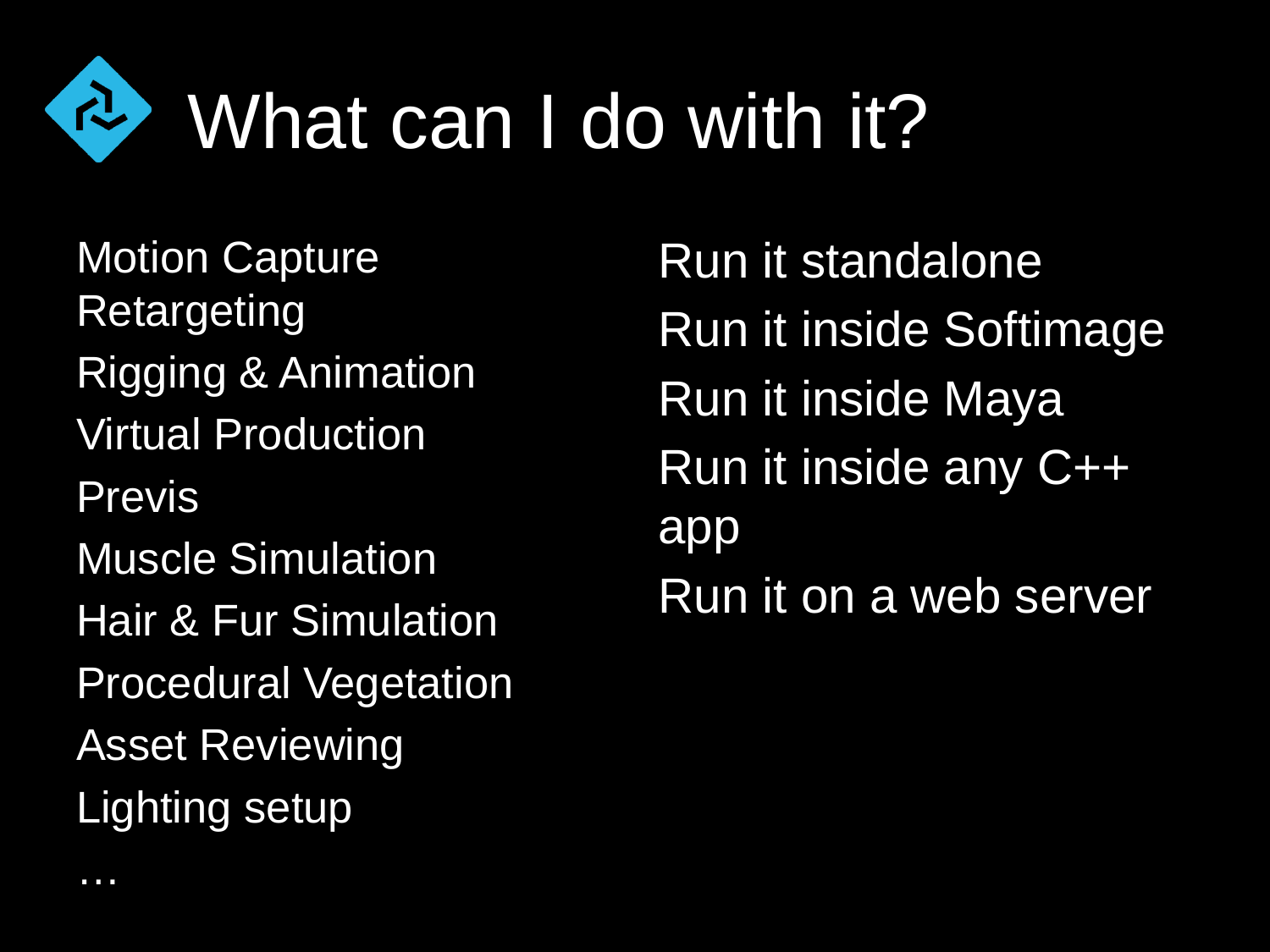

# What can I do with it?
Motion Capture Retargeting
Rigging & Animation
Virtual Production
Previs
Muscle Simulation
Hair & Fur Simulation
Procedural Vegetation
Asset Reviewing
Lighting setup
…
Run it standalone
Run it inside Softimage
Run it inside Maya
Run it inside any C++ app
Run it on a web server